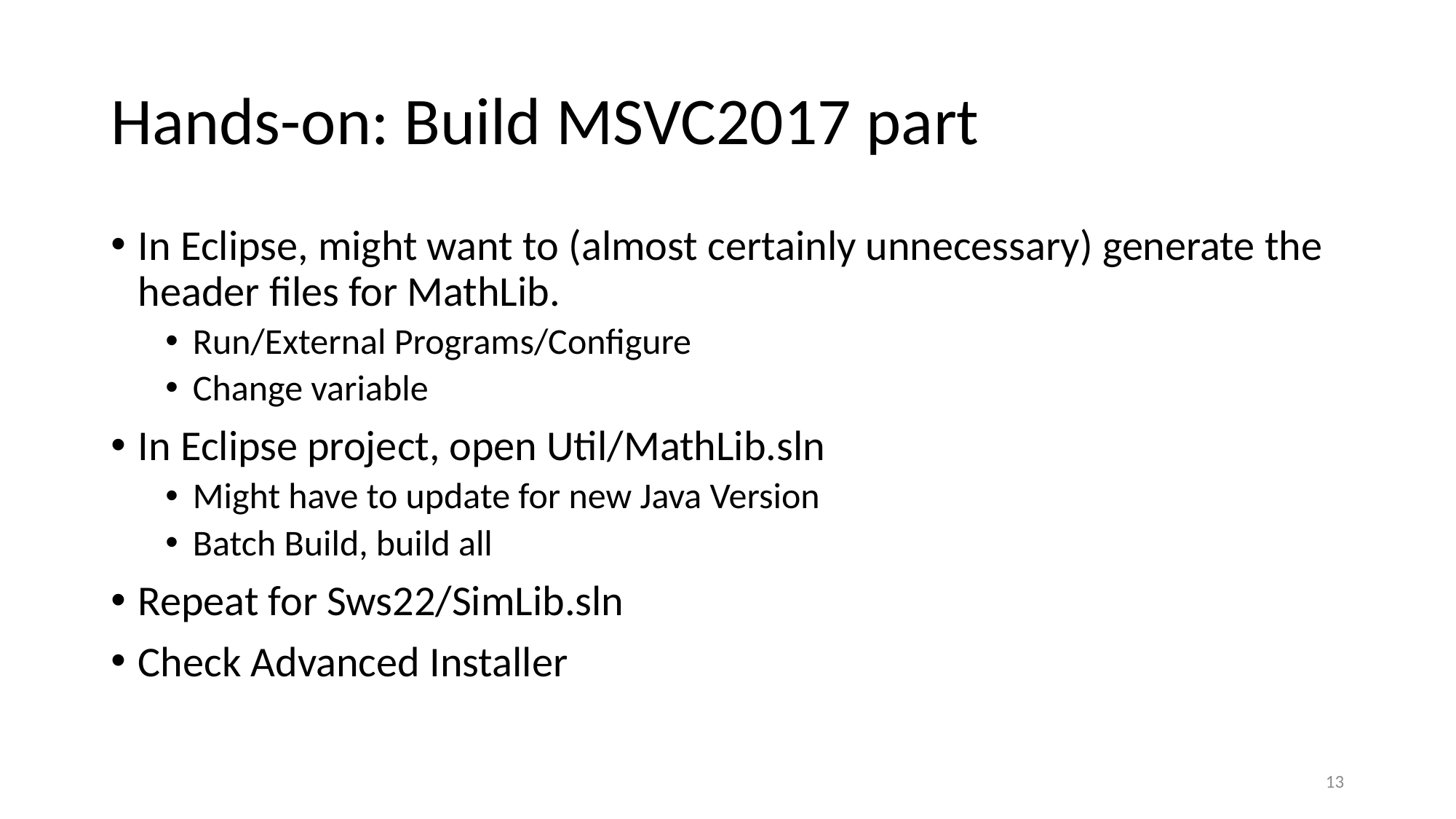

# Hands-on: Build MSVC2017 part
In Eclipse, might want to (almost certainly unnecessary) generate the header files for MathLib.
Run/External Programs/Configure
Change variable
In Eclipse project, open Util/MathLib.sln
Might have to update for new Java Version
Batch Build, build all
Repeat for Sws22/SimLib.sln
Check Advanced Installer
13